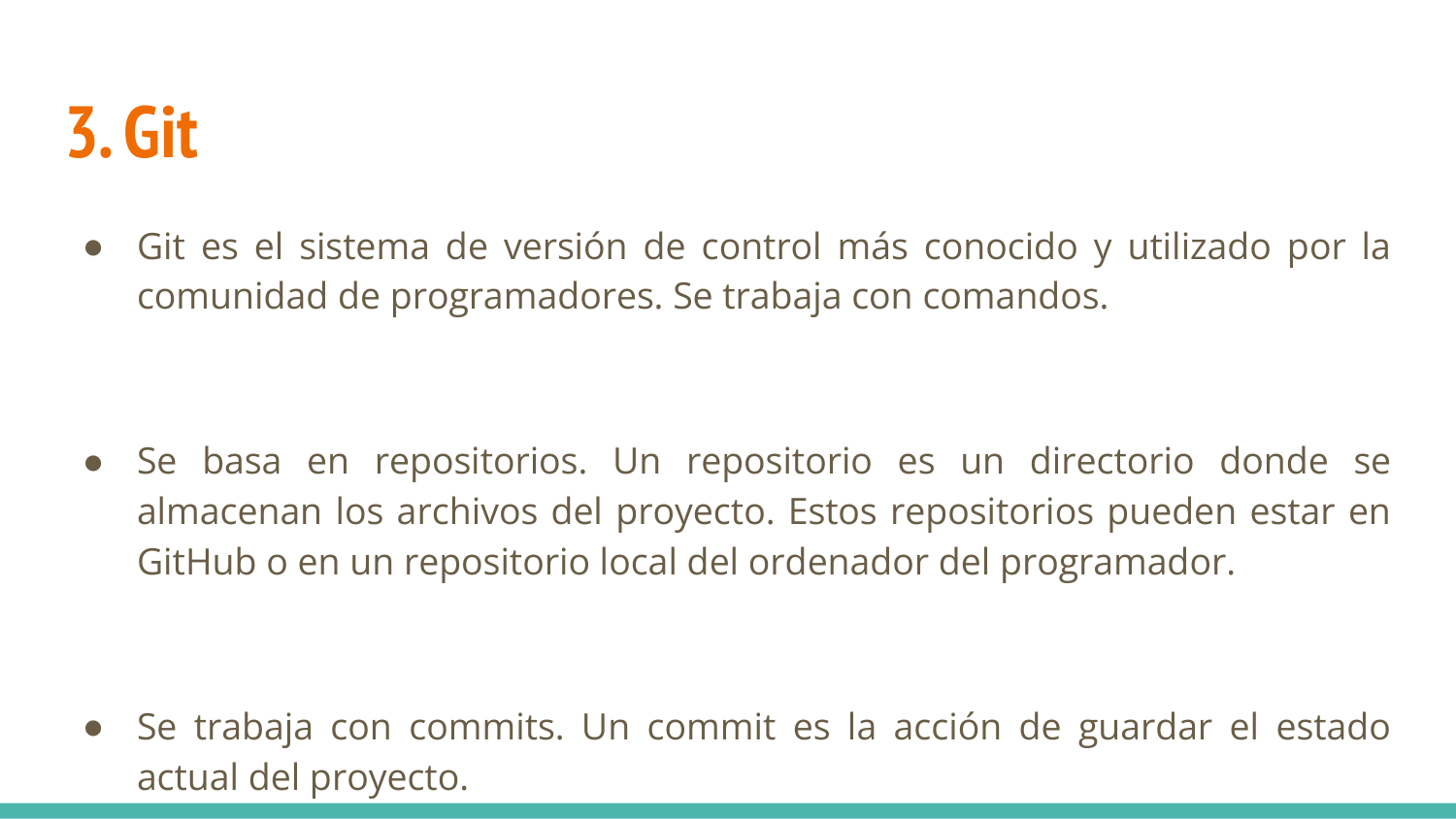

# 3. Git
Git es el sistema de versión de control más conocido y utilizado por la comunidad de programadores. Se trabaja con comandos.

Se basa en repositorios. Un repositorio es un directorio donde se almacenan los archivos del proyecto. Estos repositorios pueden estar en GitHub o en un repositorio local del ordenador del programador.

Se trabaja con commits. Un commit es la acción de guardar el estado actual del proyecto.